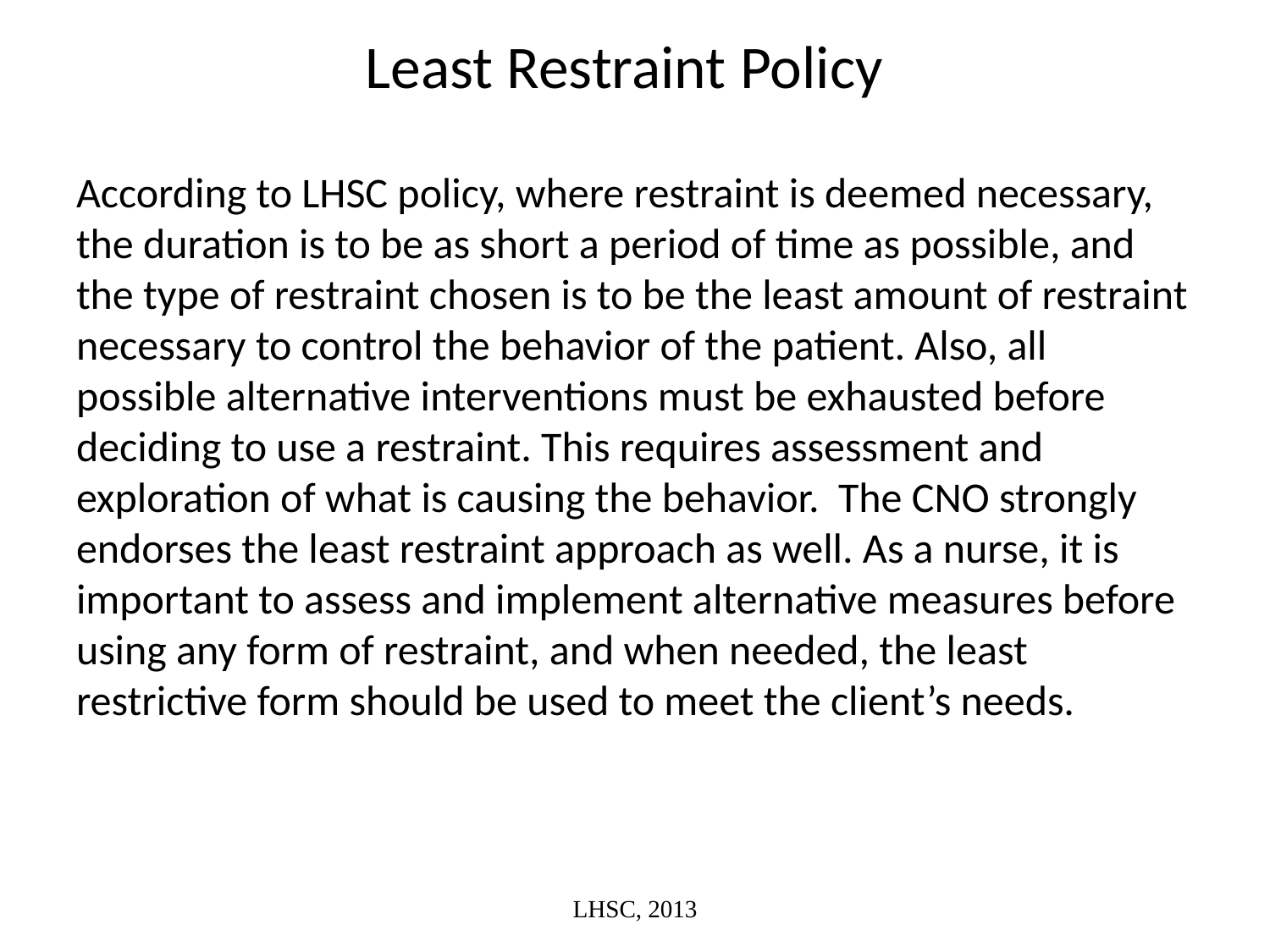

# Least Restraint Policy
According to LHSC policy, where restraint is deemed necessary, the duration is to be as short a period of time as possible, and the type of restraint chosen is to be the least amount of restraint necessary to control the behavior of the patient. Also, all possible alternative interventions must be exhausted before deciding to use a restraint. This requires assessment and exploration of what is causing the behavior.  The CNO strongly endorses the least restraint approach as well. As a nurse, it is important to assess and implement alternative measures before using any form of restraint, and when needed, the least restrictive form should be used to meet the client’s needs.
LHSC, 2013